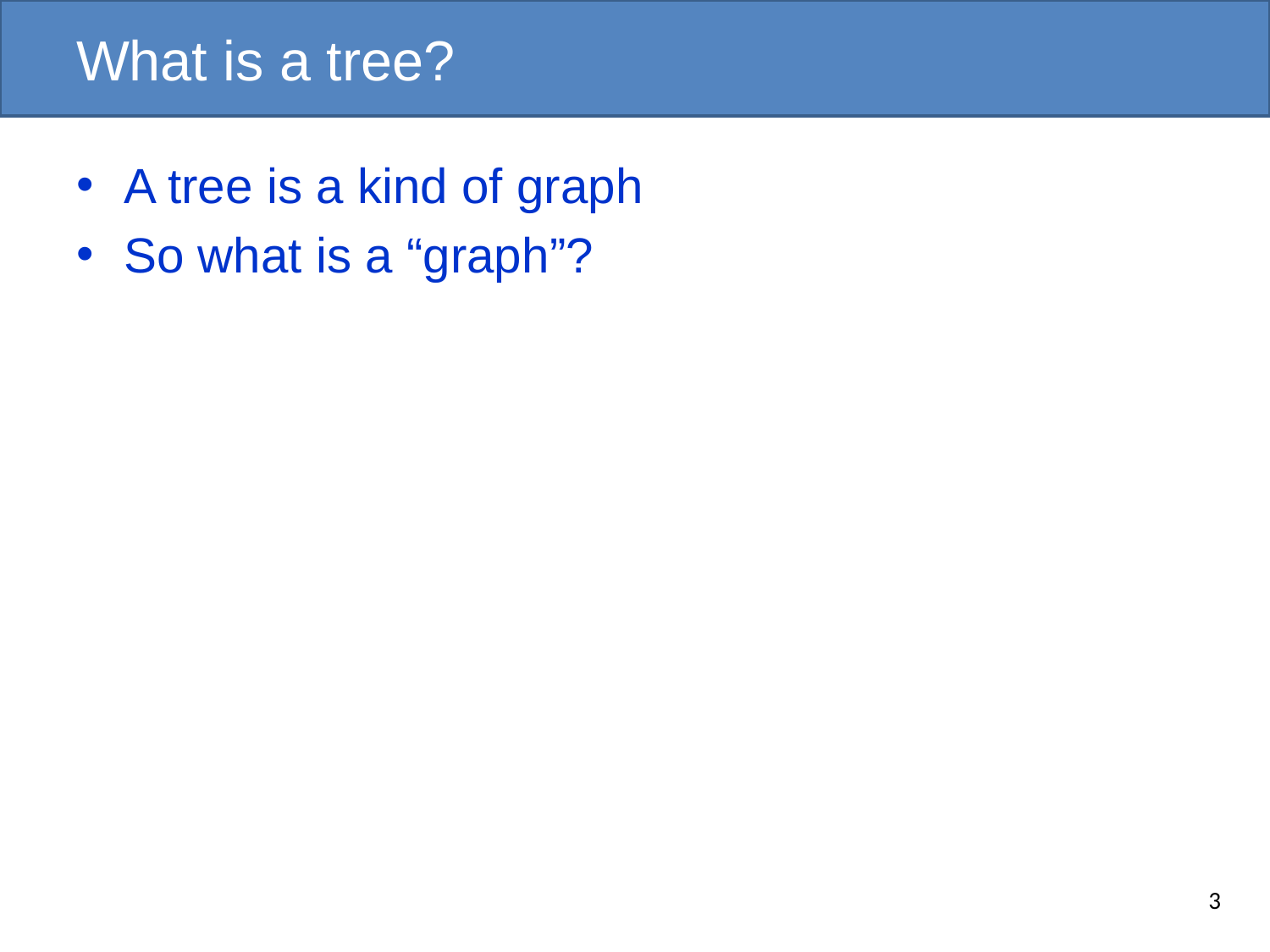

# What is a tree?
A tree is a kind of graph
So what is a “graph”?
3